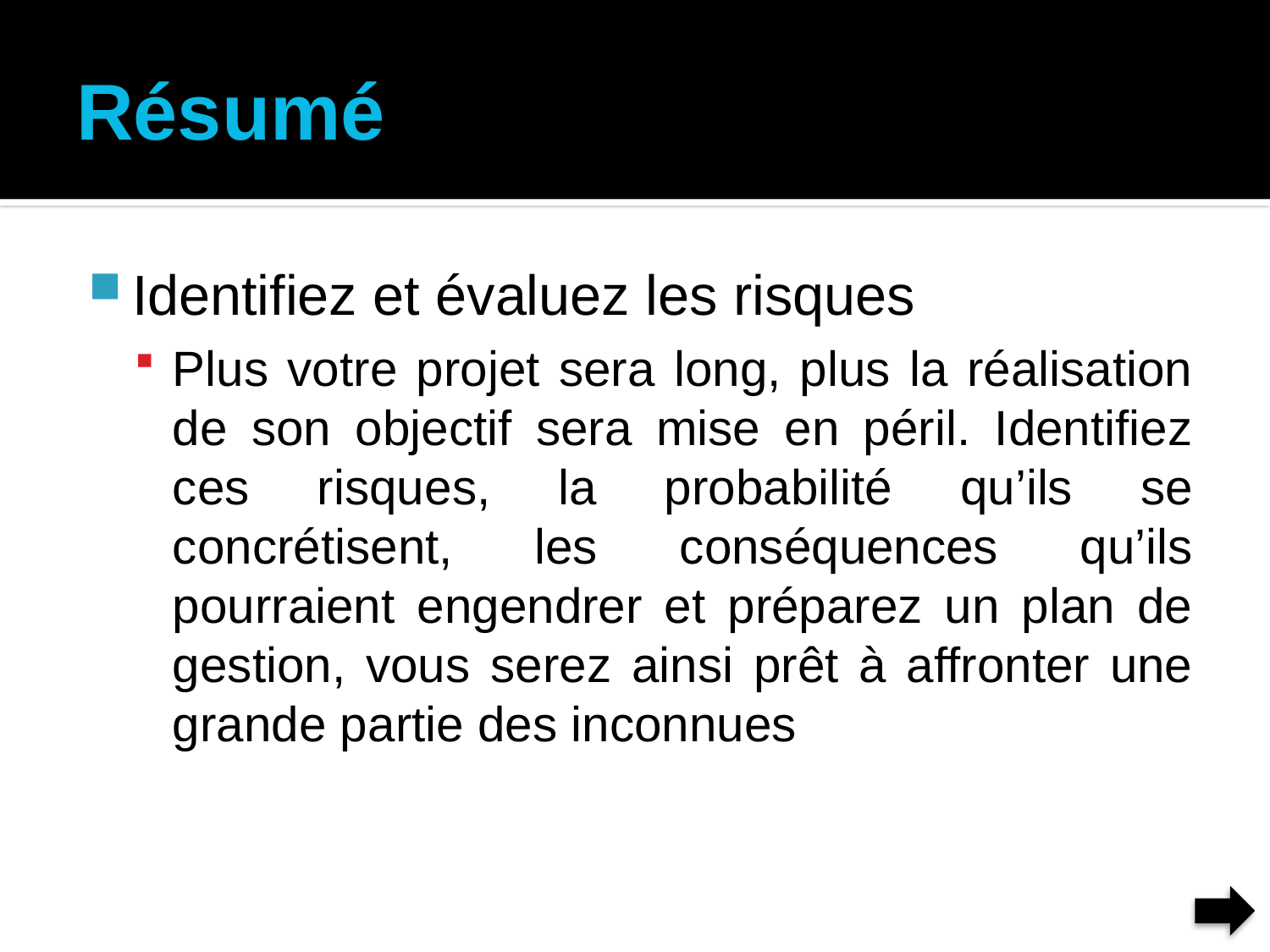

# Résumé
Identifiez et évaluez les risques
Plus votre projet sera long, plus la réalisation de son objectif sera mise en péril. Identifiez ces risques, la probabilité qu’ils se concrétisent, les conséquences qu’ils pourraient engendrer et préparez un plan de gestion, vous serez ainsi prêt à affronter une grande partie des inconnues